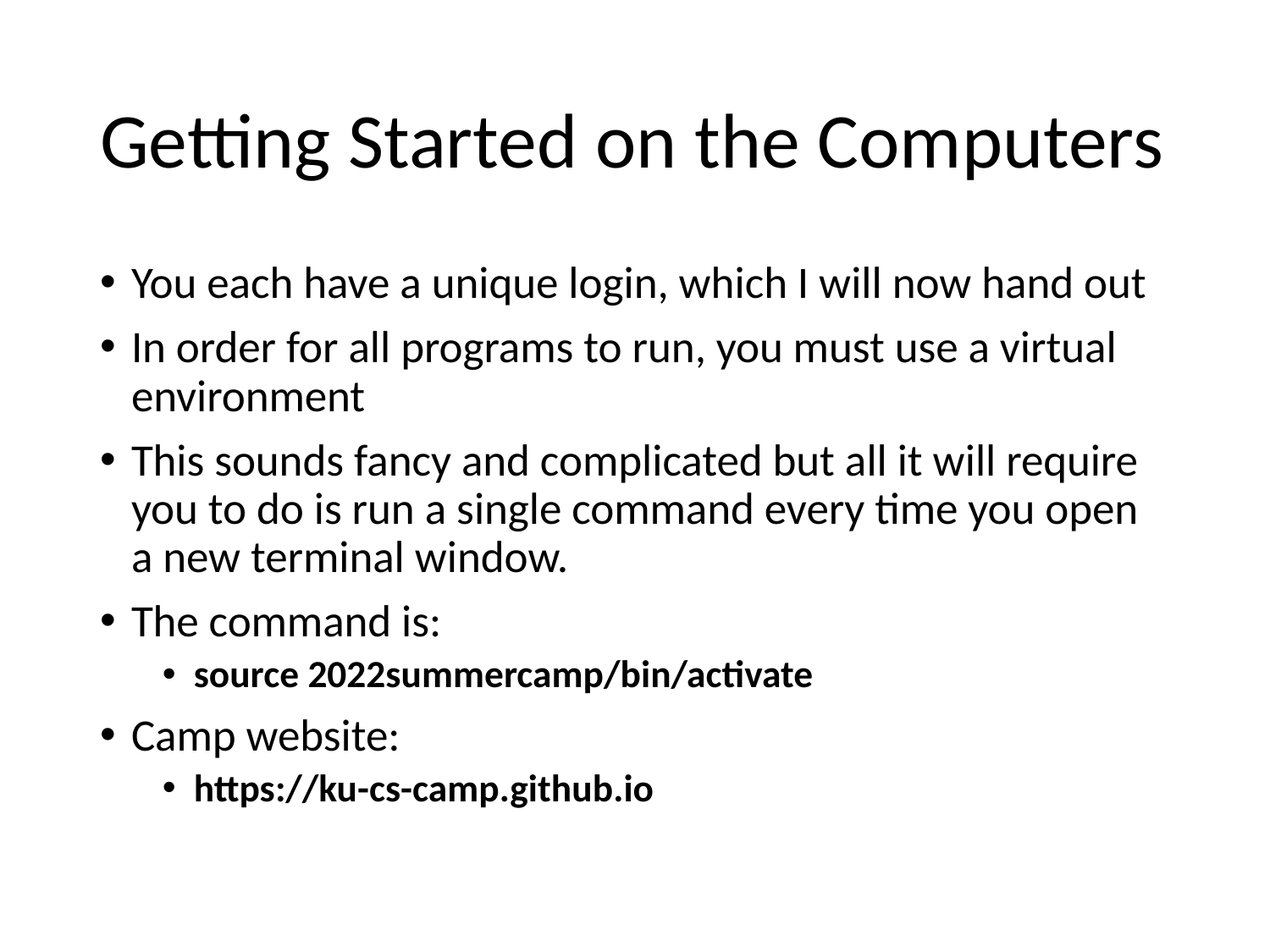

# Getting Started on the Computers
You each have a unique login, which I will now hand out
In order for all programs to run, you must use a virtual environment
This sounds fancy and complicated but all it will require you to do is run a single command every time you open a new terminal window.
The command is:
source 2022summercamp/bin/activate
Camp website:
https://ku-cs-camp.github.io